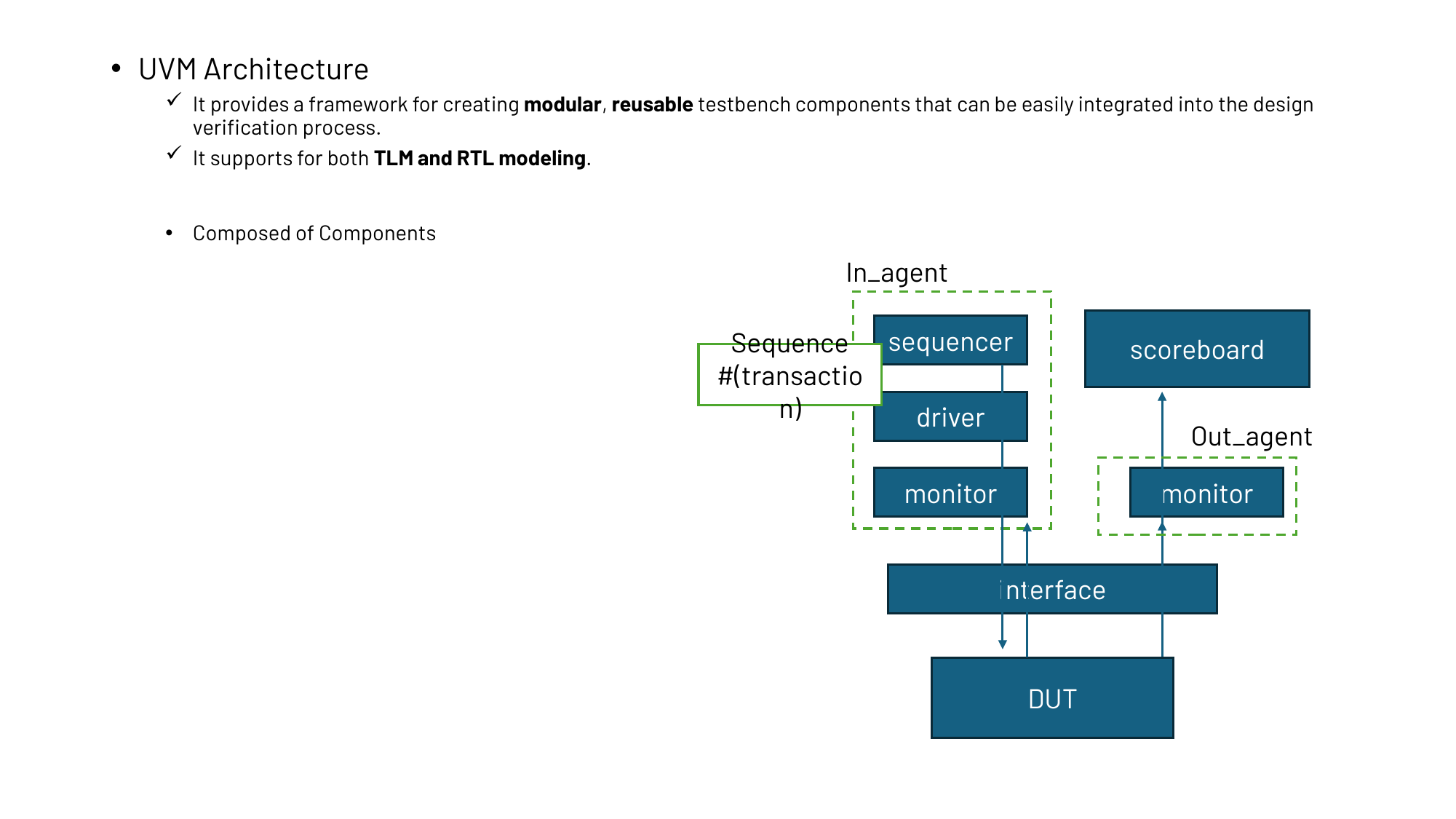

UVM Architecture
It provides a framework for creating modular, reusable testbench components that can be easily integrated into the design verification process.
It supports for both TLM and RTL modeling.

Composed of Components

In_agent

scoreboard
sequencer
Sequence
#(transaction)
driver
Out_agent

monitor
monitor
interface
DUT